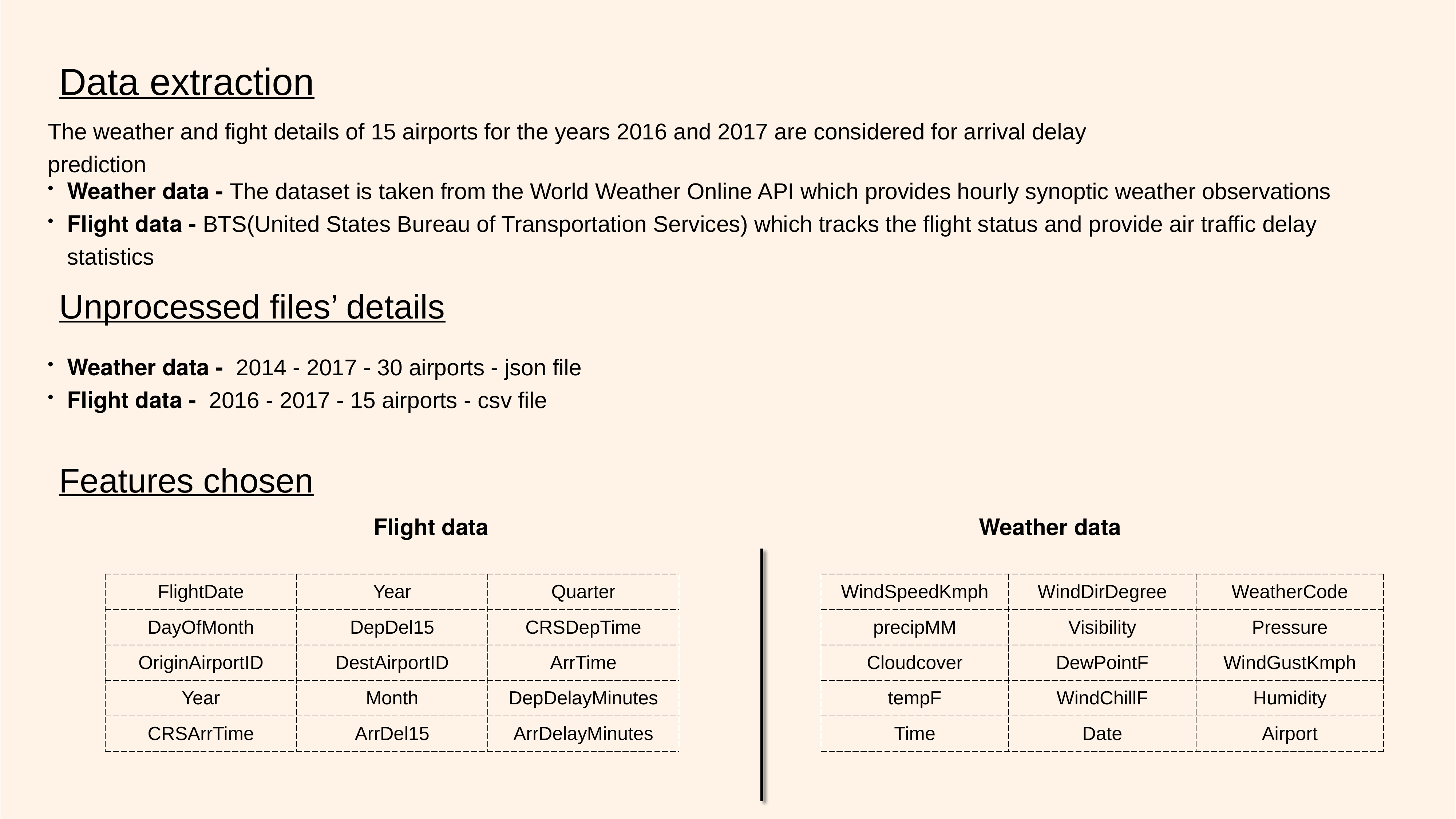

Data extraction
The weather and fight details of 15 airports for the years 2016 and 2017 are considered for arrival delay prediction
Weather data - The dataset is taken from the World Weather Online API which provides hourly synoptic weather observations
Flight data - BTS(United States Bureau of Transportation Services) which tracks the flight status and provide air traffic delay statistics
Unprocessed files’ details
Weather data -  2014 - 2017 - 30 airports - json file
Flight data -  2016 - 2017 - 15 airports - csv file
 Flight data                                                                              Weather data
Features chosen

| FlightDate | Year | Quarter |
| --- | --- | --- |
| DayOfMonth | DepDel15 | CRSDepTime |
| OriginAirportID | DestAirportID | ArrTime |
| Year | Month | DepDelayMinutes |
| CRSArrTime | ArrDel15 | ArrDelayMinutes |
| WindSpeedKmph | WindDirDegree | WeatherCode |
| --- | --- | --- |
| precipMM | Visibility | Pressure |
| Cloudcover | DewPointF | WindGustKmph |
| tempF | WindChillF | Humidity |
| Time | Date | Airport |